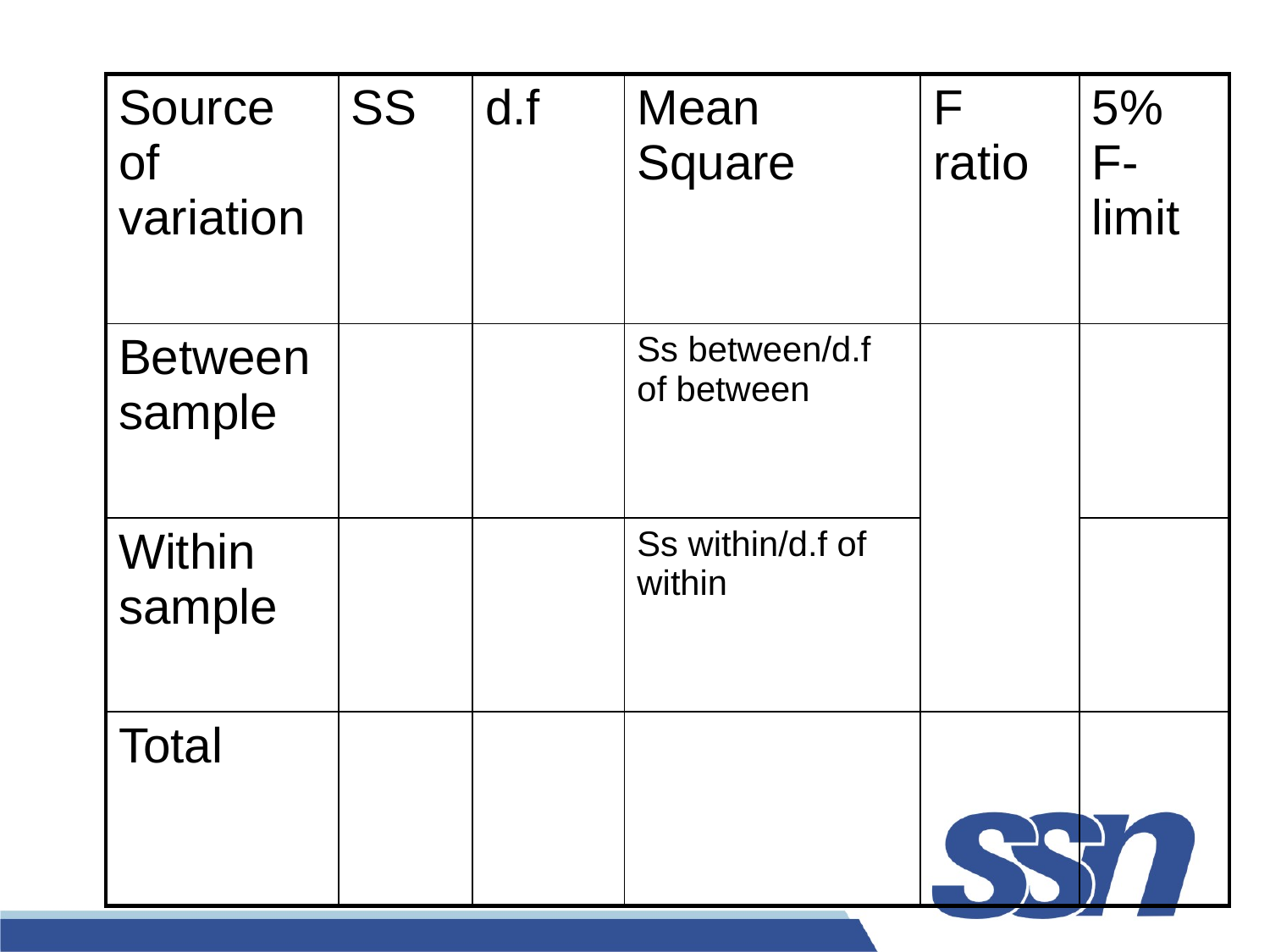

| Source of variation | SS | d.f | Mean Square | F ratio | 5% F-limit |
| --- | --- | --- | --- | --- | --- |
| Between sample |  |  | Ss between/d.f of between |  |  |
| Within sample |  |  | Ss within/d.f of within |  |  |
| Total |  |  |  |  |  |